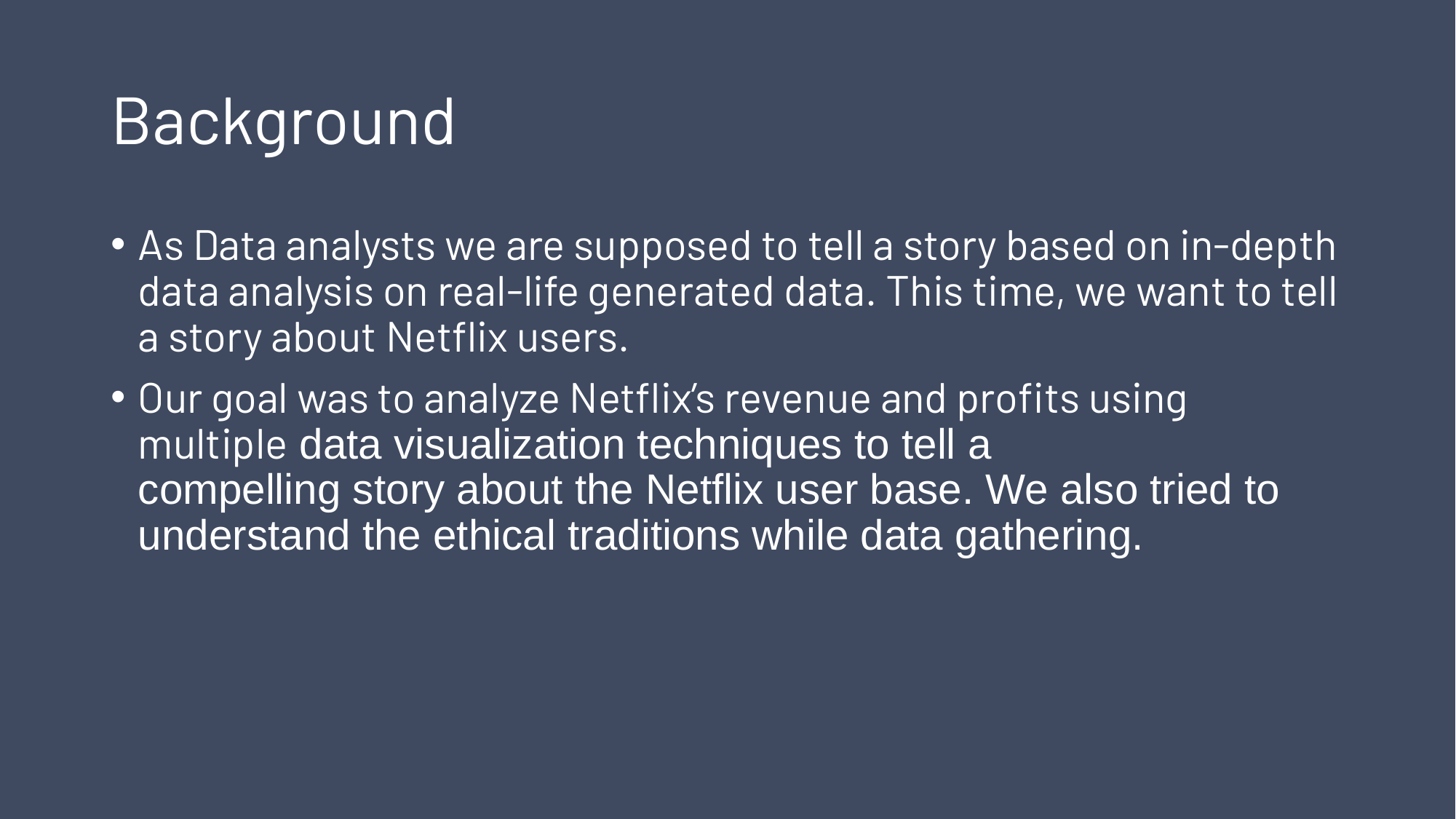

# Background
As Data analysts we are supposed to tell a story based on in-depth data analysis on real-life generated data. This time, we want to tell a story about Netflix users.
Our goal was to analyze Netflix’s revenue and profits using multiple data visualization techniques to tell a 
compelling story about the Netflix user base. We also tried to understand the ethical traditions while data gathering.